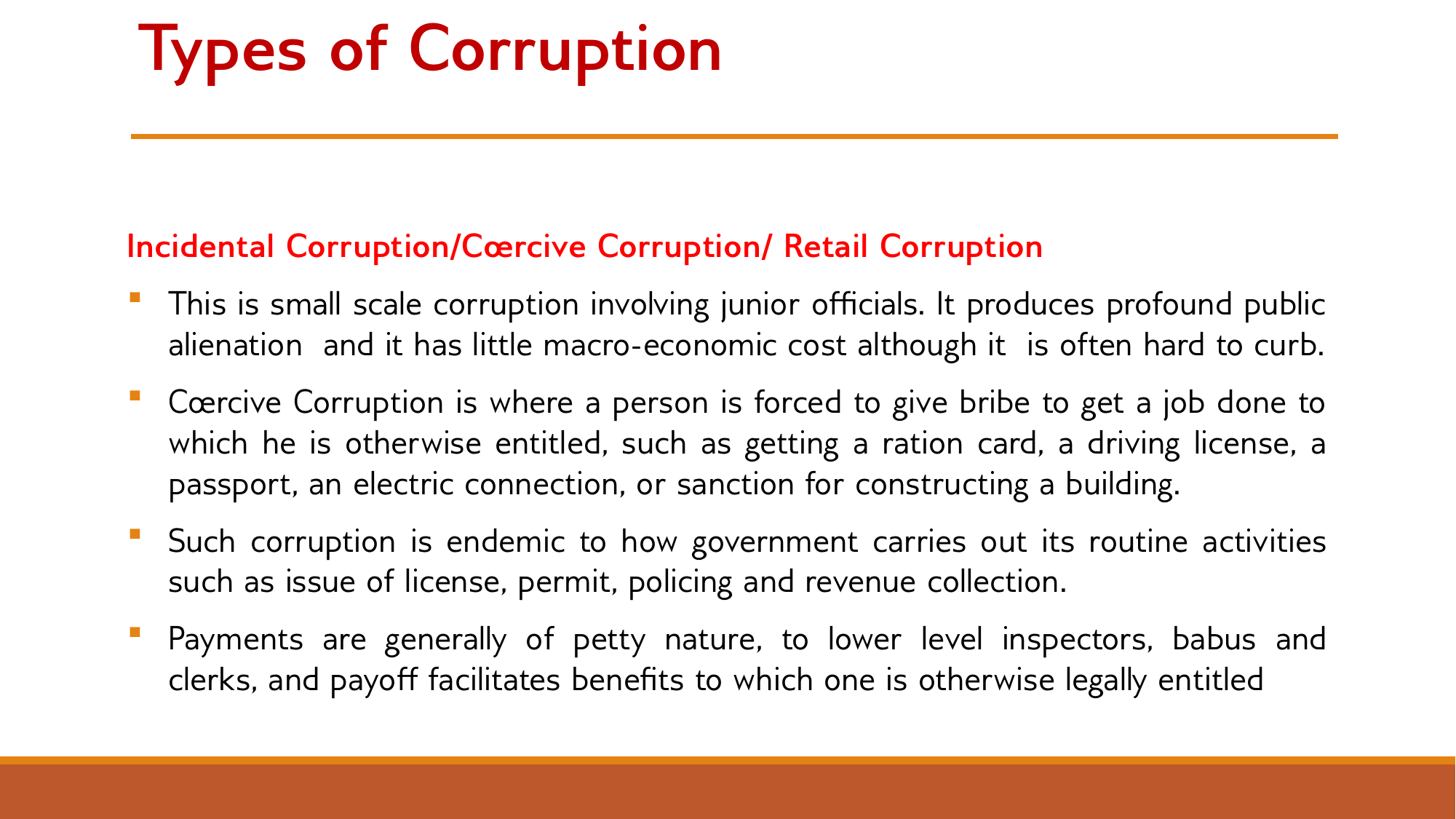

# Types of Corruption
Incidental Corruption/Coercive Corruption/ Retail Corruption
This is small scale corruption involving junior officials. It produces profound public alienation  and it has little macro-economic cost although it  is often hard to curb.
Coercive Corruption is where a person is forced to give bribe to get a job done to which he is otherwise entitled, such as getting a ration card, a driving license, a passport, an electric connection, or sanction for constructing a building.
Such corruption is endemic to how government carries out its routine activities such as issue of license, permit, policing and revenue collection.
Payments are generally of petty nature, to lower level inspectors, babus and clerks, and payoff facilitates benefits to which one is otherwise legally entitled